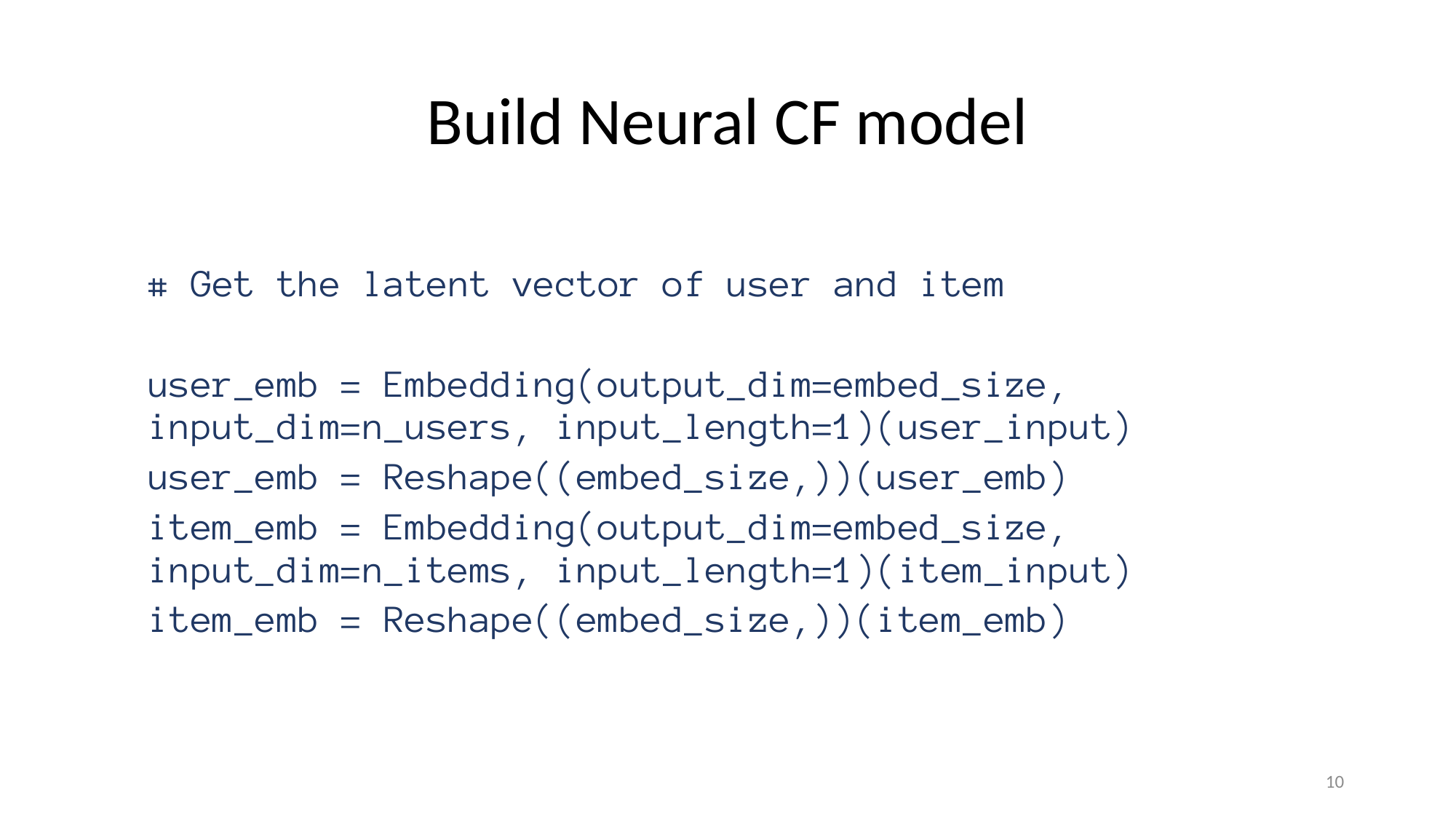

# Build Neural CF model
# Get the latent vector of user and item

user_emb = Embedding(output_dim=embed_size, 	input_dim=n_users, input_length=1)(user_input)
user_emb = Reshape((embed_size,))(user_emb)
item_emb = Embedding(output_dim=embed_size,    		input_dim=n_items, input_length=1)(item_input)
item_emb = Reshape((embed_size,))(item_emb)
10